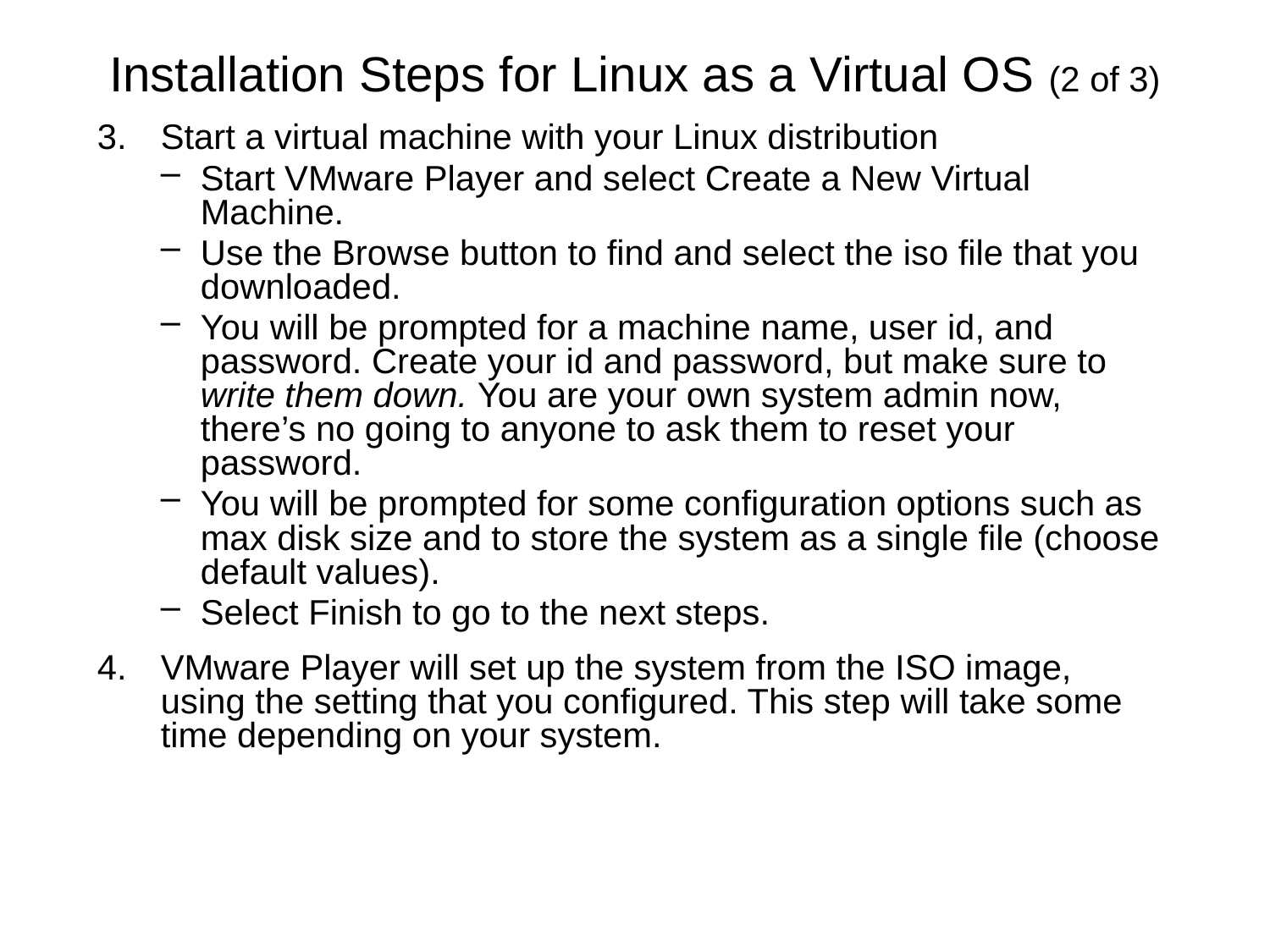

# Installation Steps for Linux as a Virtual OS (2 of 3)
Start a virtual machine with your Linux distribution
Start VMware Player and select Create a New Virtual Machine.
Use the Browse button to find and select the iso file that you downloaded.
You will be prompted for a machine name, user id, and password. Create your id and password, but make sure to write them down. You are your own system admin now, there’s no going to anyone to ask them to reset your password.
You will be prompted for some configuration options such as max disk size and to store the system as a single file (choose default values).
Select Finish to go to the next steps.
VMware Player will set up the system from the ISO image, using the setting that you configured. This step will take some time depending on your system.